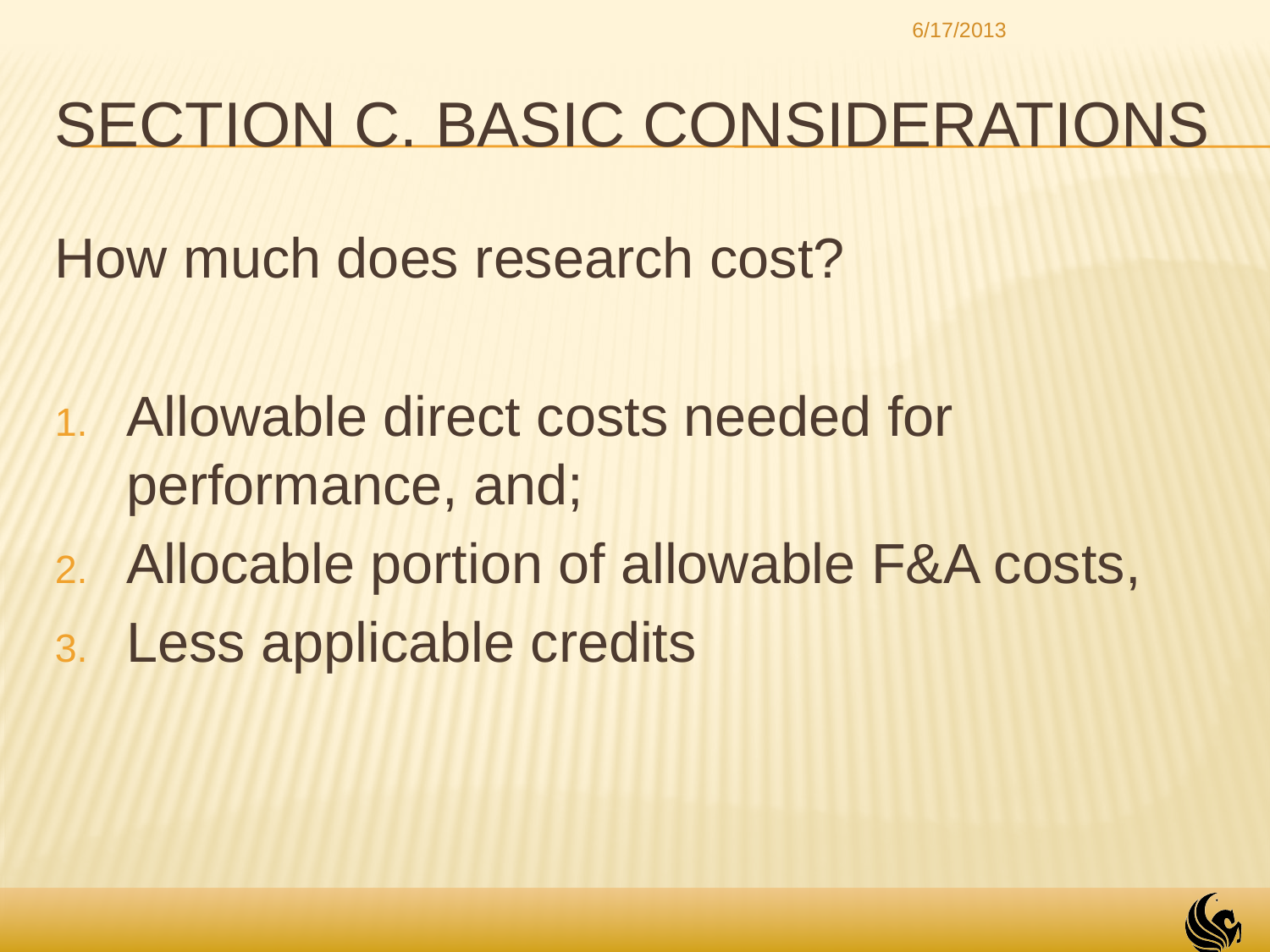

6/17/2013
# Section C. Basic Considerations
How much does research cost?

Allowable direct costs needed for performance, and;
Allocable portion of allowable F&A costs,
Less applicable credits